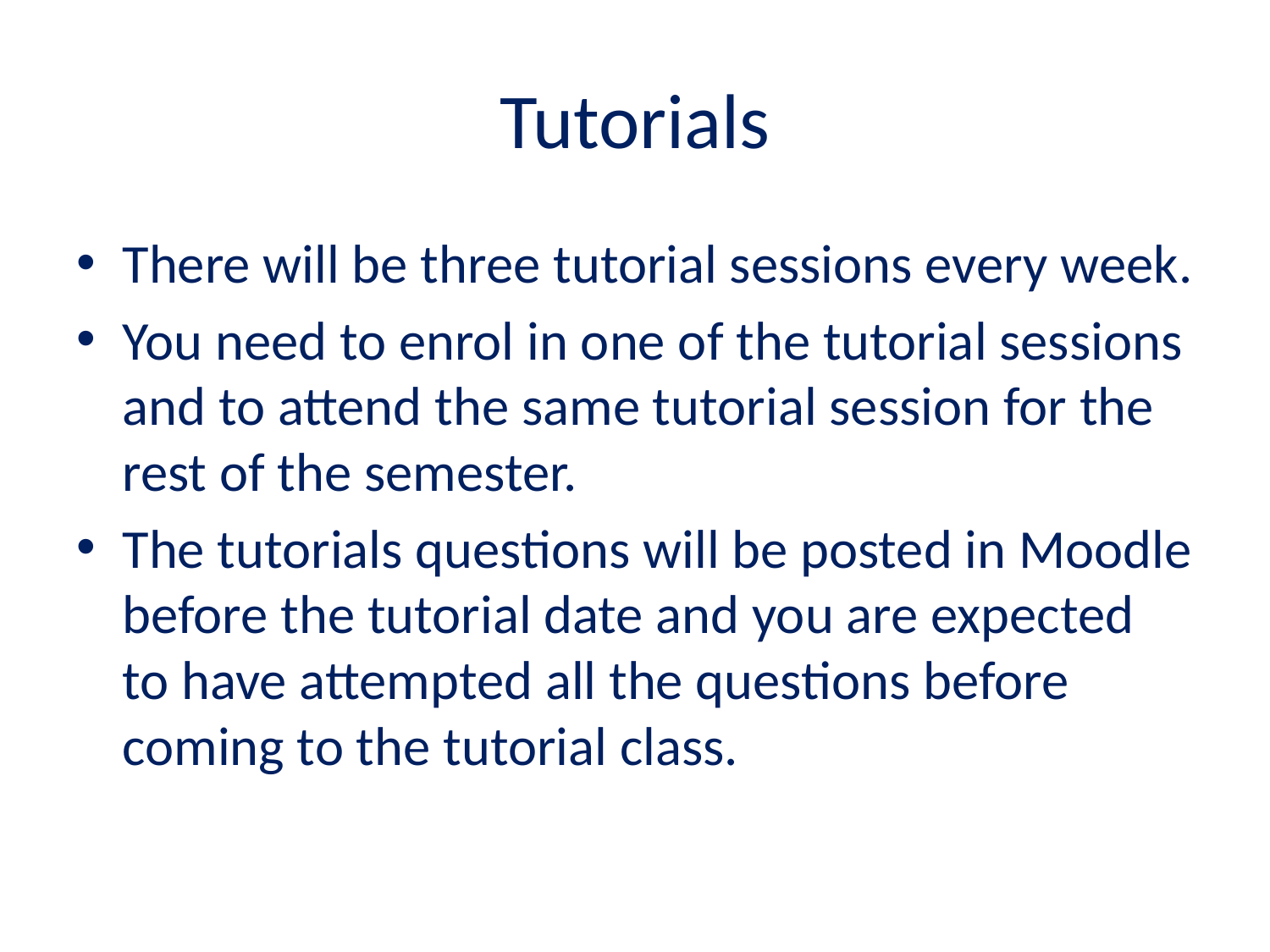

# Tutorials
There will be three tutorial sessions every week.
You need to enrol in one of the tutorial sessions and to attend the same tutorial session for the rest of the semester.
The tutorials questions will be posted in Moodle before the tutorial date and you are expected to have attempted all the questions before coming to the tutorial class.